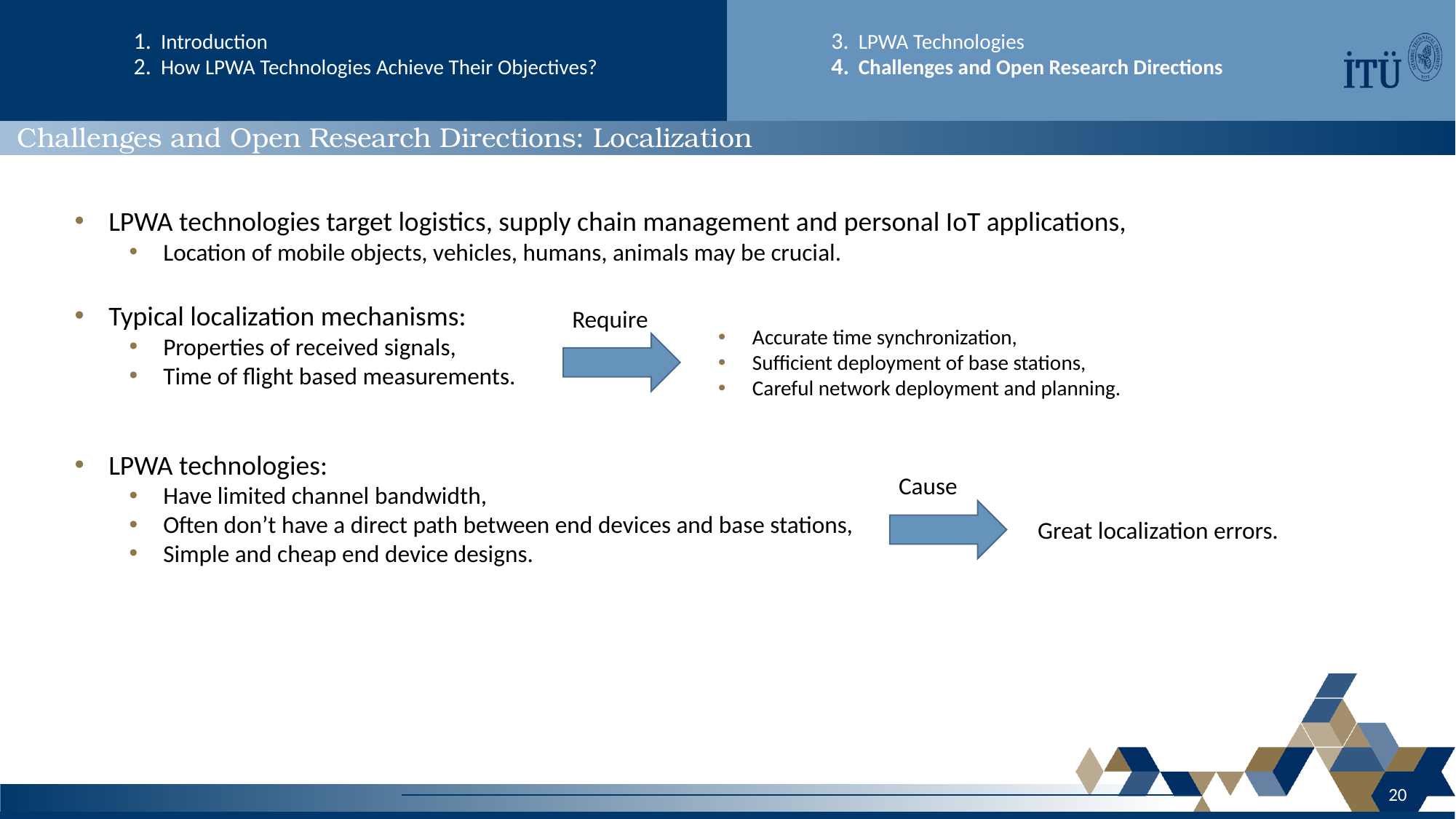

Introduction
How LPWA Technologies Achieve Their Objectives?
LPWA Technologies
Challenges and Open Research Directions
 Challenges and Open Research Directions: Localization
LPWA technologies target logistics, supply chain management and personal IoT applications,
Location of mobile objects, vehicles, humans, animals may be crucial.

Typical localization mechanisms:
Properties of received signals,
Time of flight based measurements.

LPWA technologies:
Have limited channel bandwidth,
Often don’t have a direct path between end devices and base stations,
Simple and cheap end device designs.
Require
Accurate time synchronization,
Sufficient deployment of base stations,
Careful network deployment and planning.

Cause

Great localization errors.
20